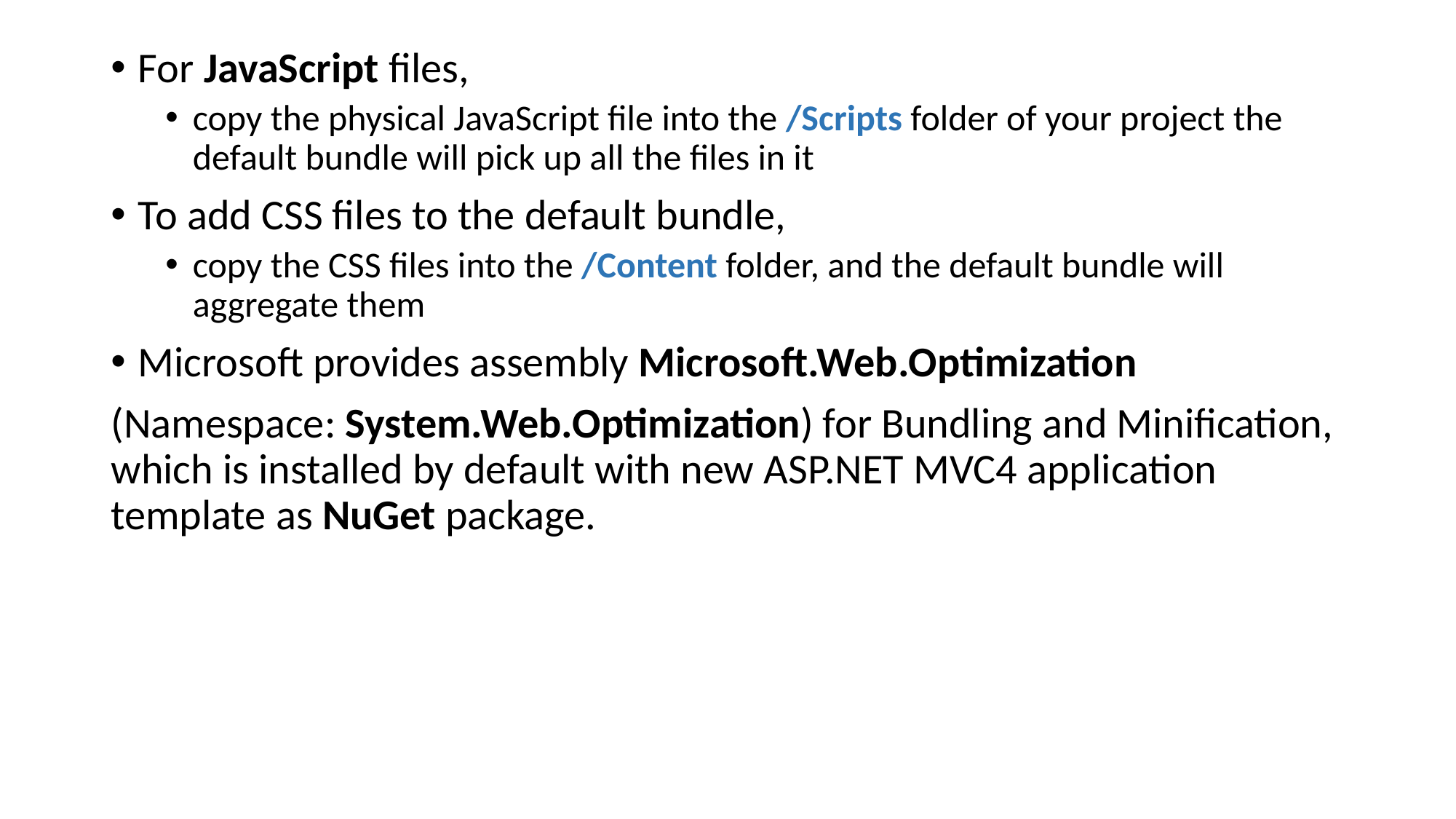

For JavaScript files,
copy the physical JavaScript file into the /Scripts folder of your project the default bundle will pick up all the files in it
To add CSS files to the default bundle,
copy the CSS files into the /Content folder, and the default bundle will aggregate them
Microsoft provides assembly Microsoft.Web.Optimization
(Namespace: System.Web.Optimization) for Bundling and Minification, which is installed by default with new ASP.NET MVC4 application template as NuGet package.